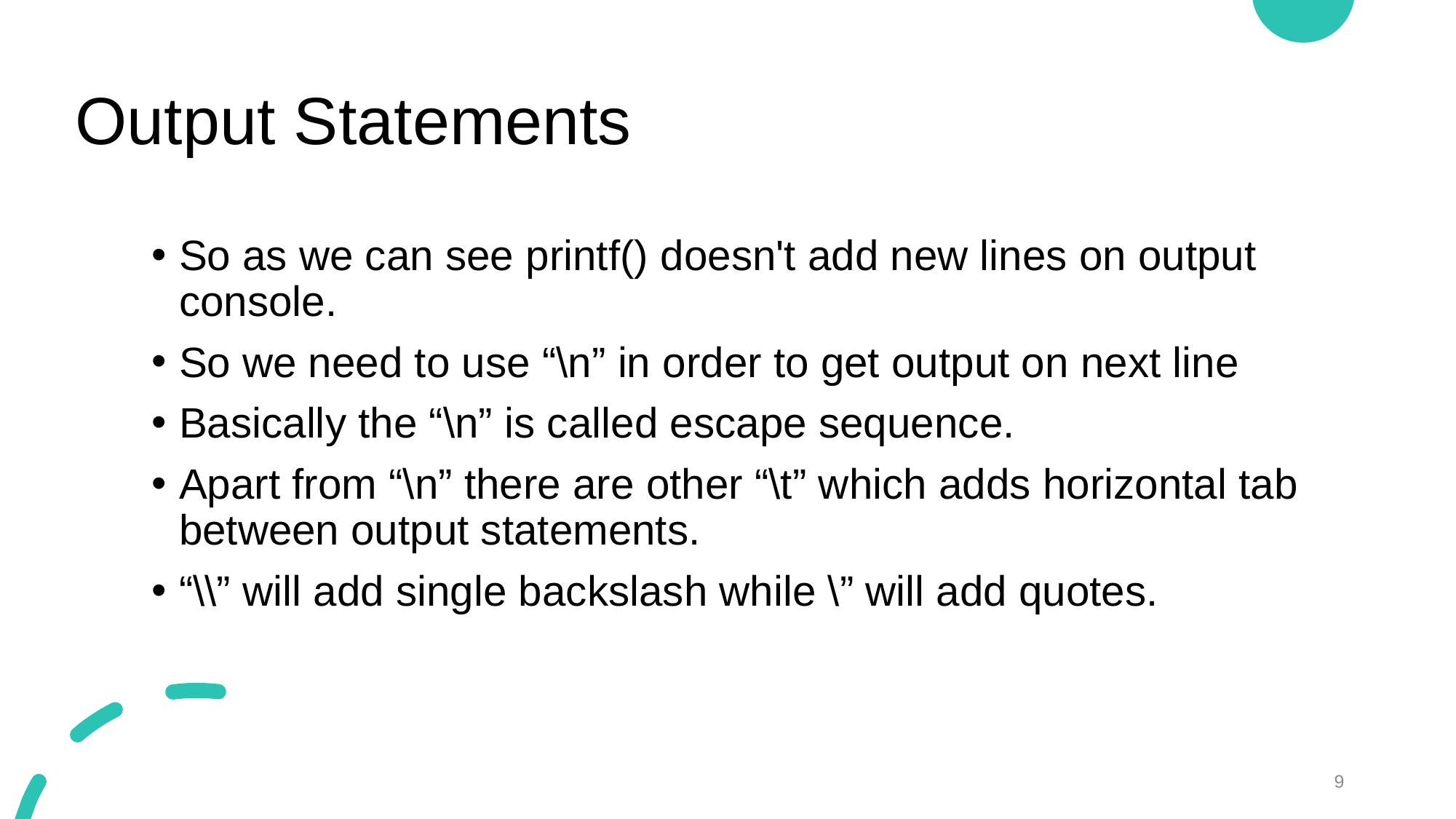

# Output Statements
So as we can see printf() doesn't add new lines on output console.
So we need to use “\n” in order to get output on next line
Basically the “\n” is called escape sequence.
Apart from “\n” there are other “\t” which adds horizontal tab between output statements.
“\\” will add single backslash while \” will add quotes.

9